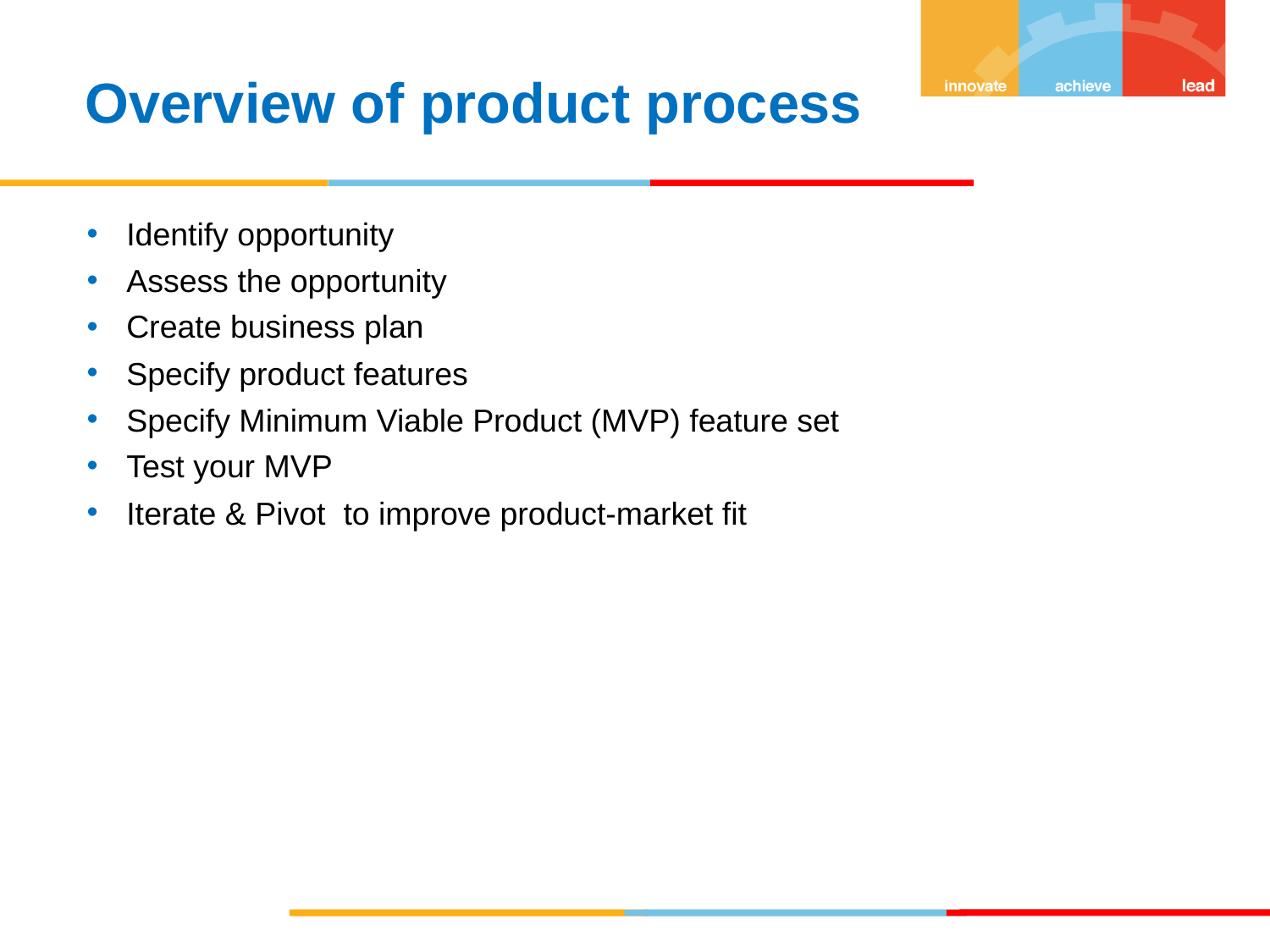

Overview of product process
Identify opportunity
Assess the opportunity
Create business plan
Specify product features
Specify Minimum Viable Product (MVP) feature set
Test your MVP
Iterate & Pivot  to improve product-market fit